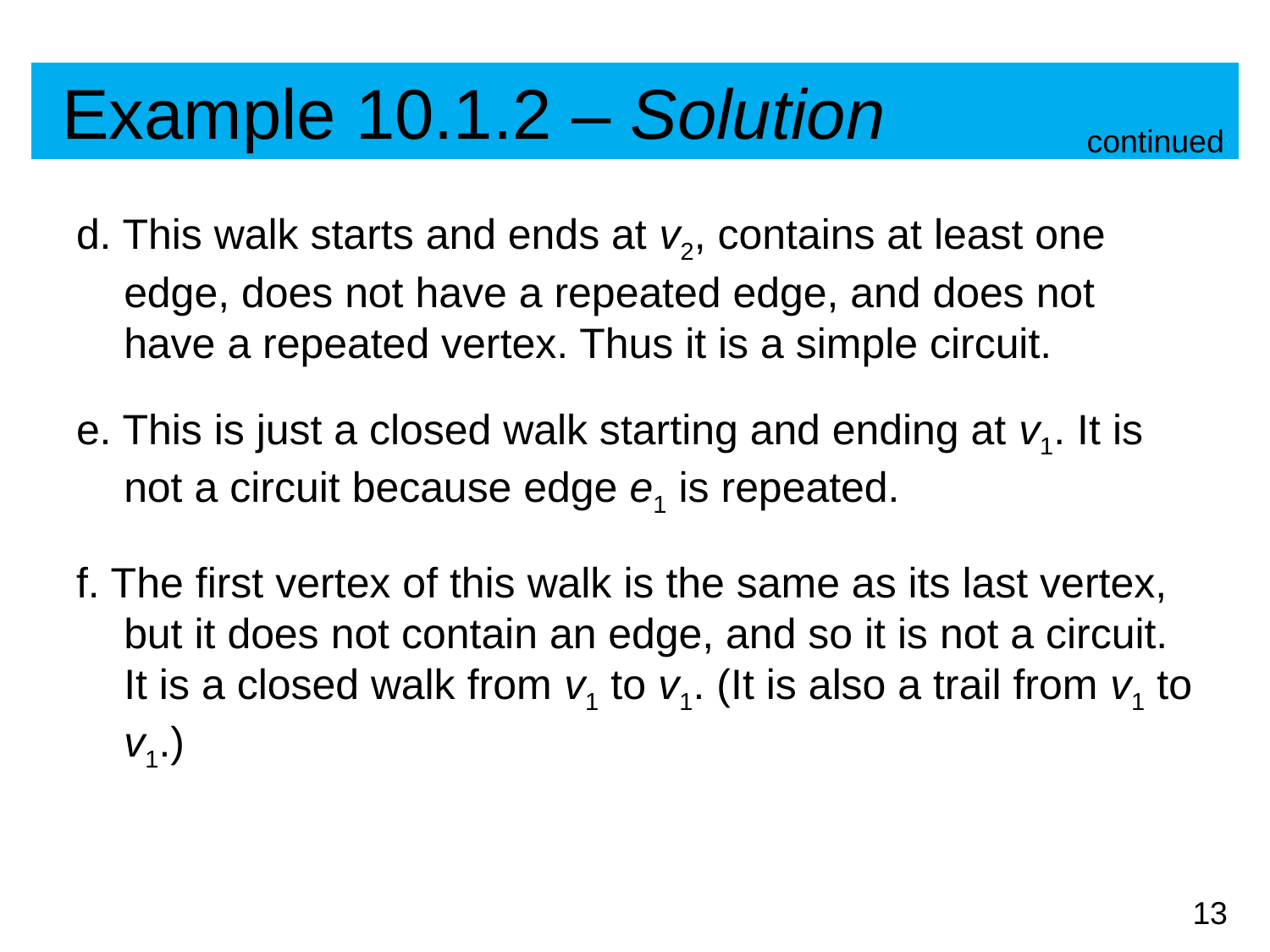

# Example 10.1.2 – Solution
continued
d. This walk starts and ends at v2, contains at least one edge, does not have a repeated edge, and does not have a repeated vertex. Thus it is a simple circuit.

e. This is just a closed walk starting and ending at v1. It is not a circuit because edge e1 is repeated.

f. The first vertex of this walk is the same as its last vertex, but it does not contain an edge, and so it is not a circuit. It is a closed walk from v1 to v1. (It is also a trail from v1 to v1.)